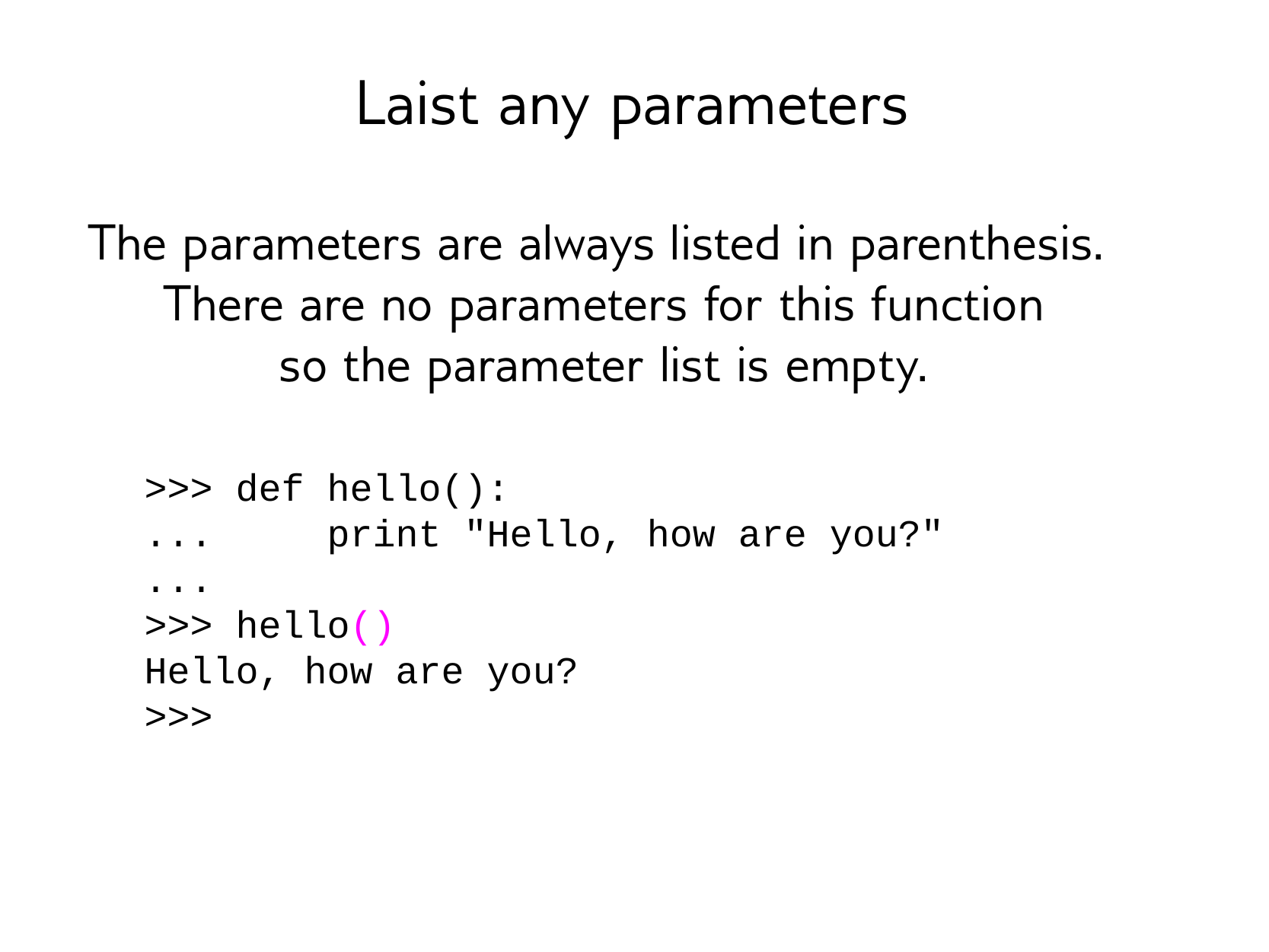

# Laist any parameters
The parameters are always listed in parenthesis.
There are no parameters for this function
so the parameter list is empty.
>>> def hello():
...     print "Hello, how are you?"
...
>>> hello()
Hello, how are you?
>>>